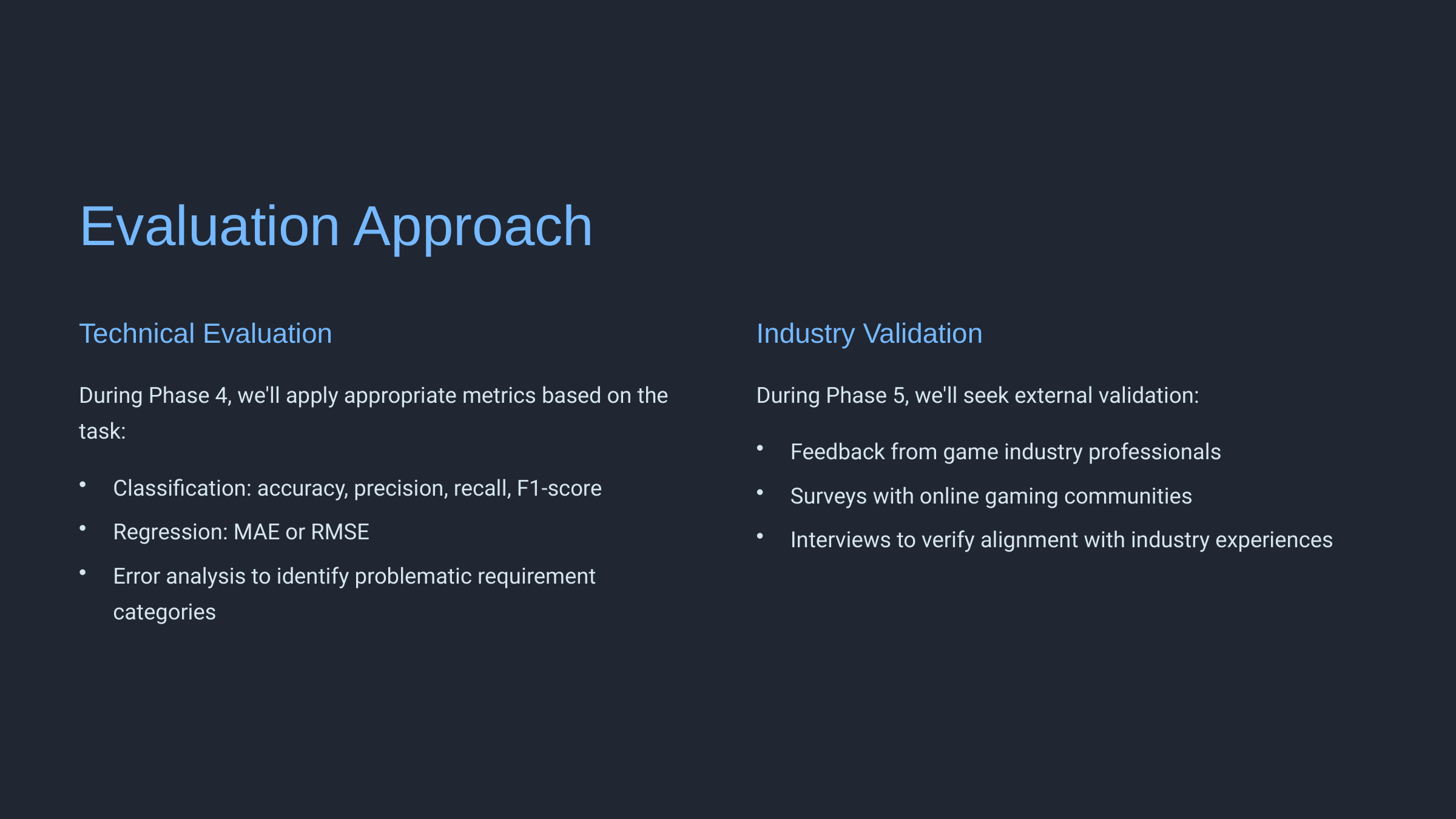

Evaluation Approach
Technical Evaluation
Industry Validation
During Phase 4, we'll apply appropriate metrics based on the task:
During Phase 5, we'll seek external validation:
Feedback from game industry professionals
Classification: accuracy, precision, recall, F1-score
Surveys with online gaming communities
Regression: MAE or RMSE
Interviews to verify alignment with industry experiences
Error analysis to identify problematic requirement categories